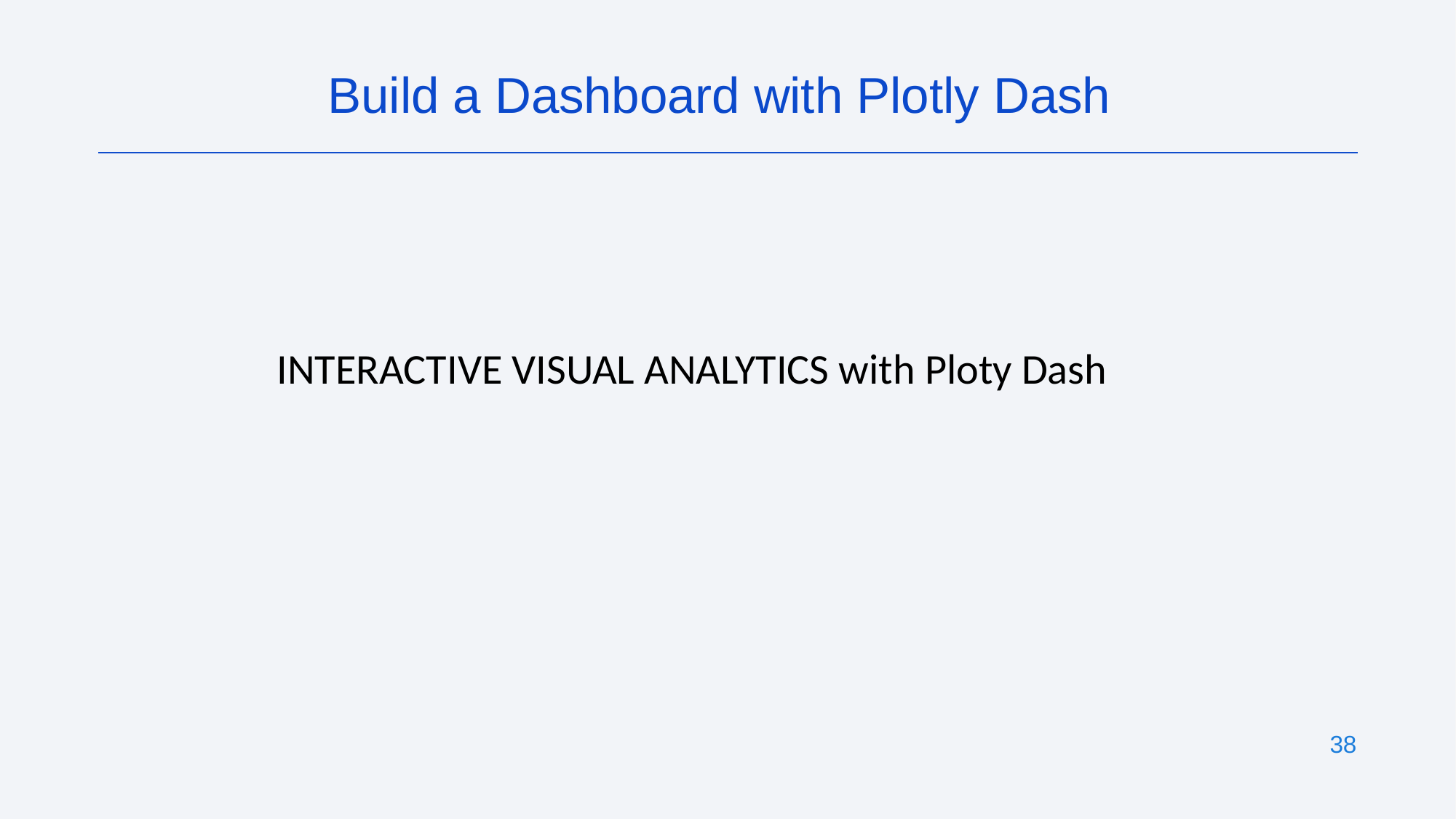

Build a Dashboard with Plotly Dash
INTERACTIVE VISUAL ANALYTICS with Ploty Dash
38